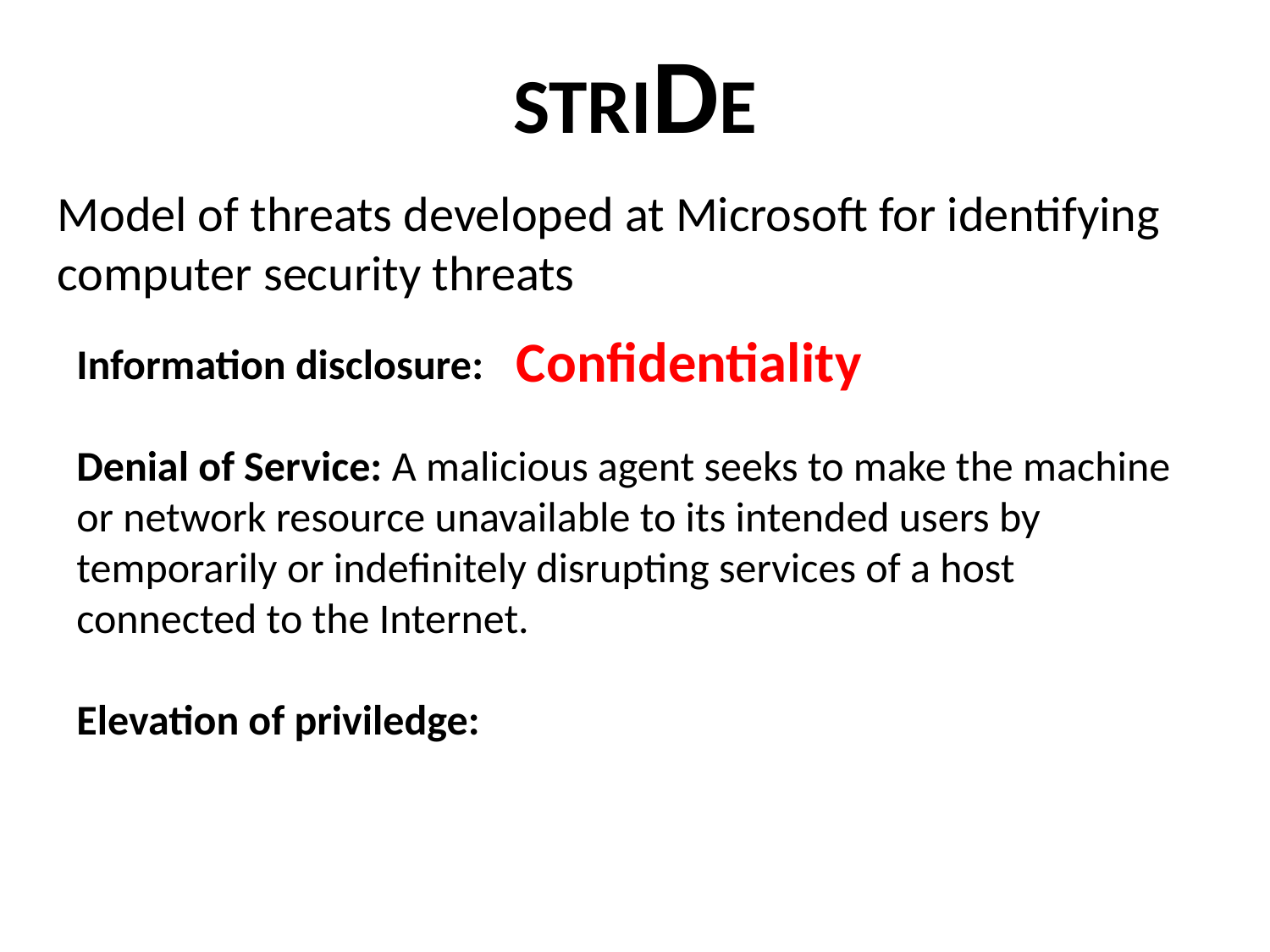

STRIDE
Model of threats developed at Microsoft for identifying computer security threats

Confidentiality
Information disclosure:

Denial of Service: A malicious agent seeks to make the machine or network resource unavailable to its intended users by temporarily or indefinitely disrupting services of a host connected to the Internet.

Elevation of priviledge: